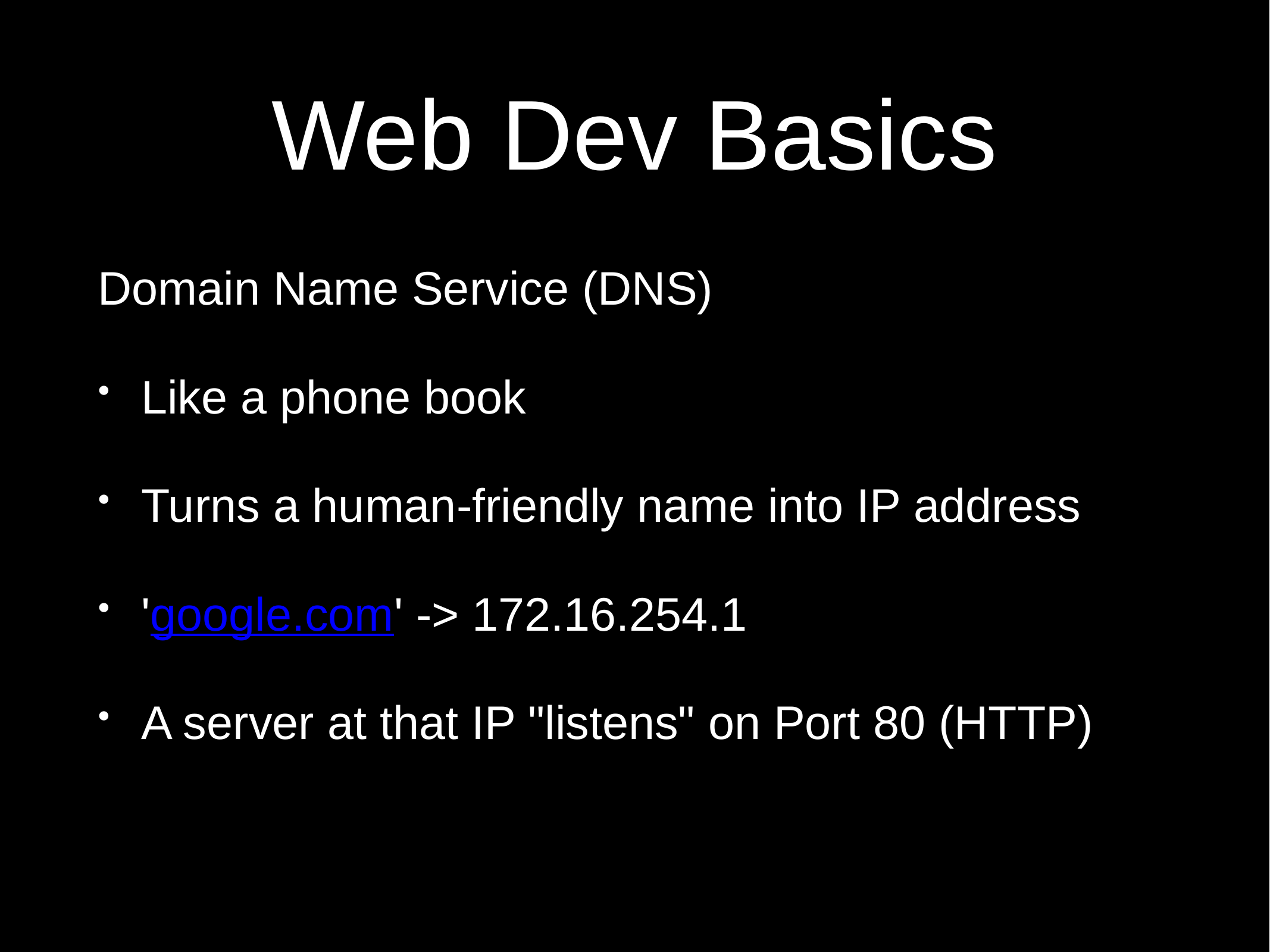

# Web Dev Basics
Domain Name Service (DNS)
Like a phone book
Turns a human-friendly name into IP address
'google.com' -> 172.16.254.1
A server at that IP "listens" on Port 80 (HTTP)